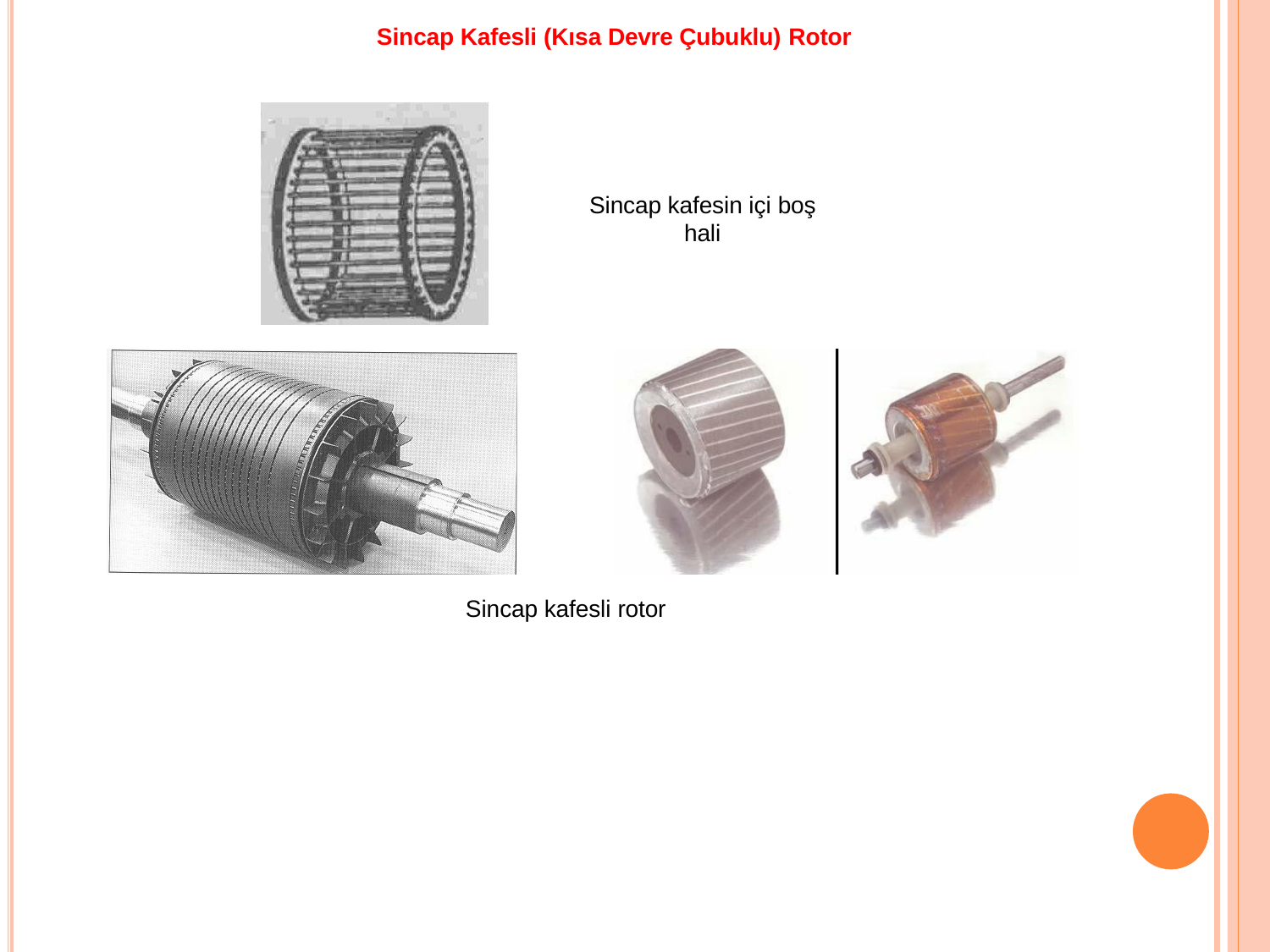

# Sincap Kafesli (Kısa Devre Çubuklu) Rotor

Sincap kafesin içi boş
hali

Sincap kafesli rotor